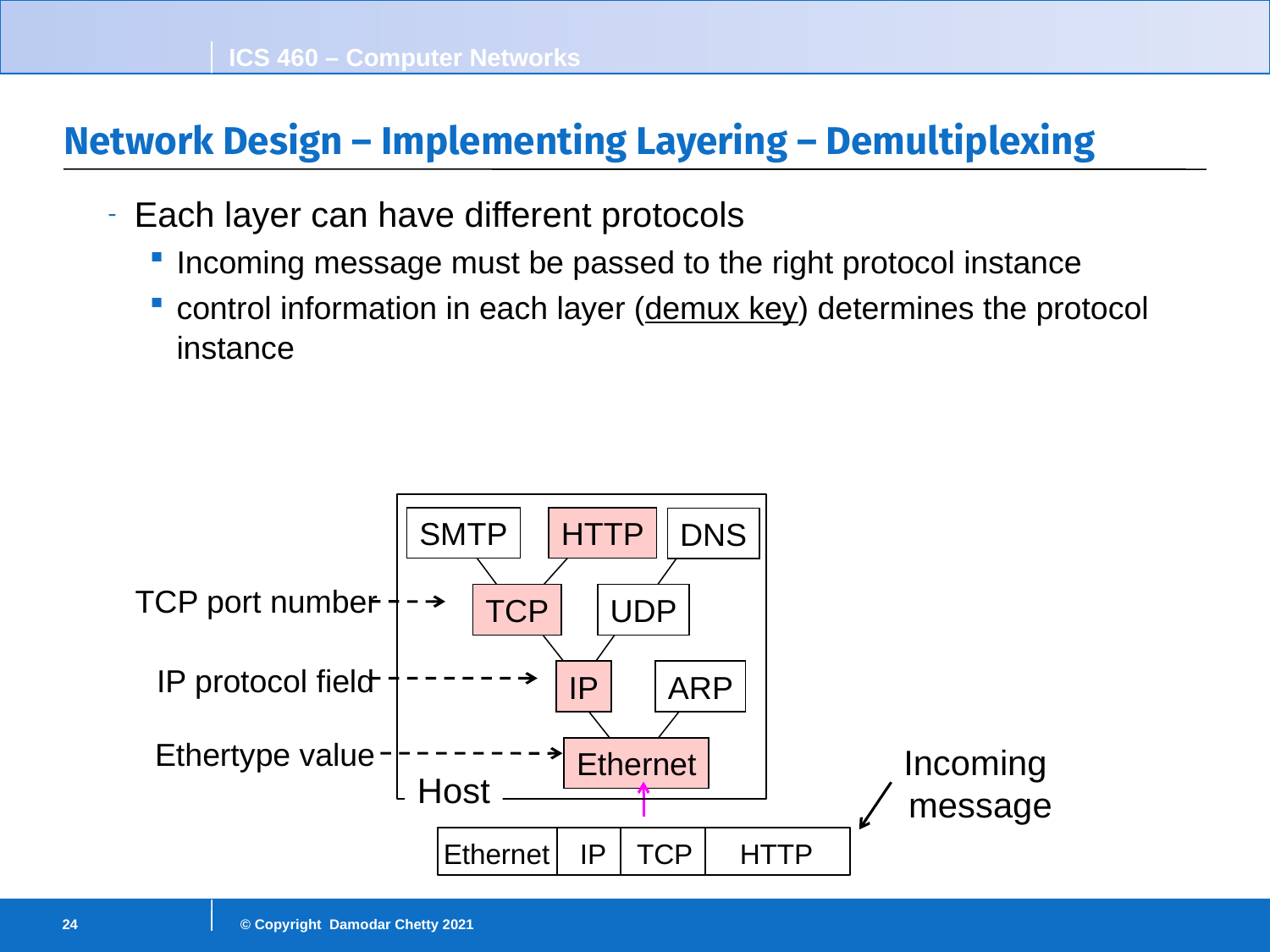

# Network Design – Implementing Layering – Demultiplexing
Each layer can have different protocols
Incoming message must be passed to the right protocol instance
control information in each layer (demux key) determines the protocol instance

Host
SMTP
HTTP

TCP port number
TCP
UDP

IP protocol field
IP
ARP

Ethertype value
Ethernet

DNS

Incoming
message

Ethernet
IP
TCP
HTTP
24